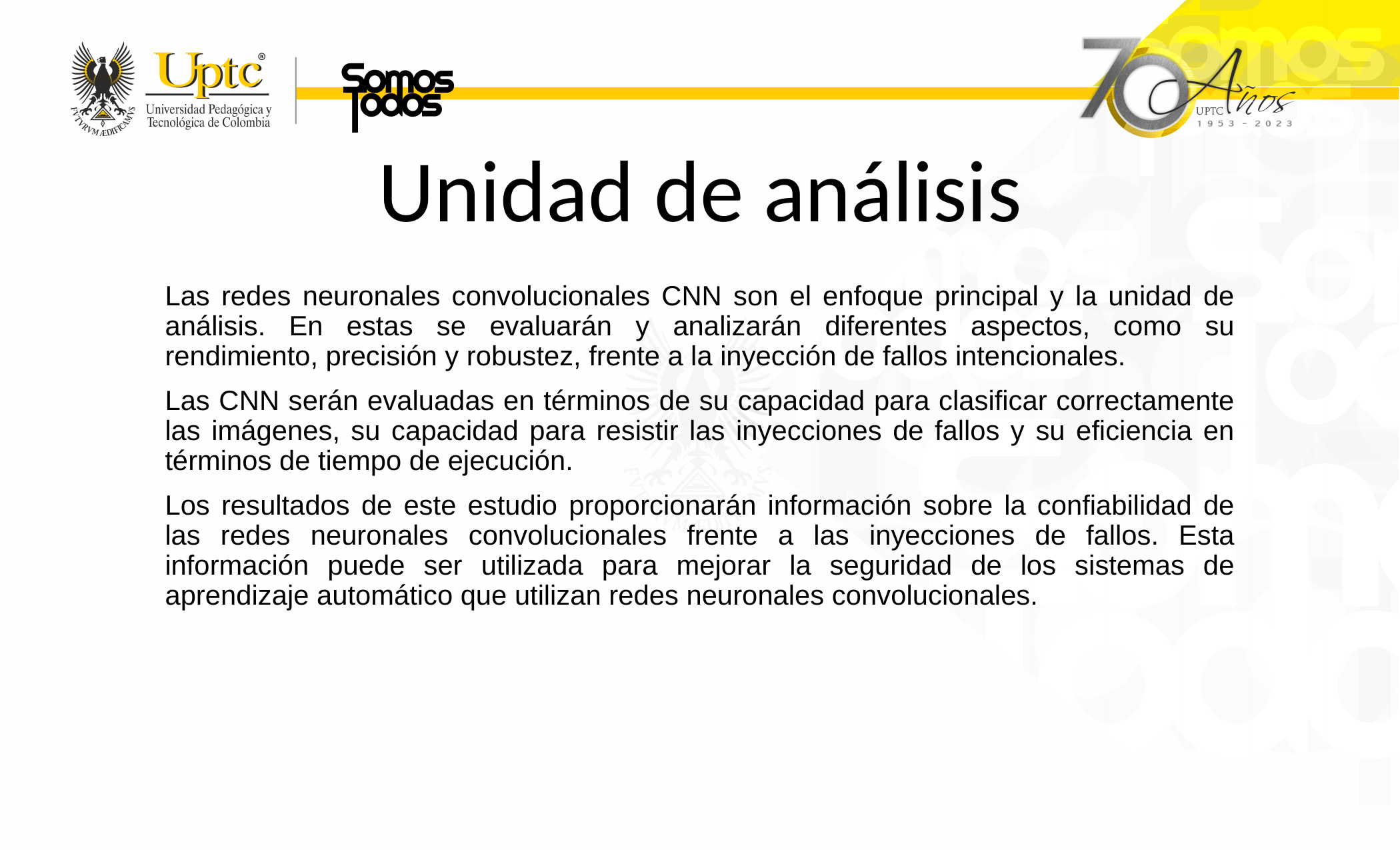

# Unidad de análisis
Las redes neuronales convolucionales CNN son el enfoque principal y la unidad de análisis. En estas se evaluarán y analizarán diferentes aspectos, como su rendimiento, precisión y robustez, frente a la inyección de fallos intencionales.
Las CNN serán evaluadas en términos de su capacidad para clasificar correctamente las imágenes, su capacidad para resistir las inyecciones de fallos y su eficiencia en términos de tiempo de ejecución.
Los resultados de este estudio proporcionarán información sobre la confiabilidad de las redes neuronales convolucionales frente a las inyecciones de fallos. Esta información puede ser utilizada para mejorar la seguridad de los sistemas de aprendizaje automático que utilizan redes neuronales convolucionales.